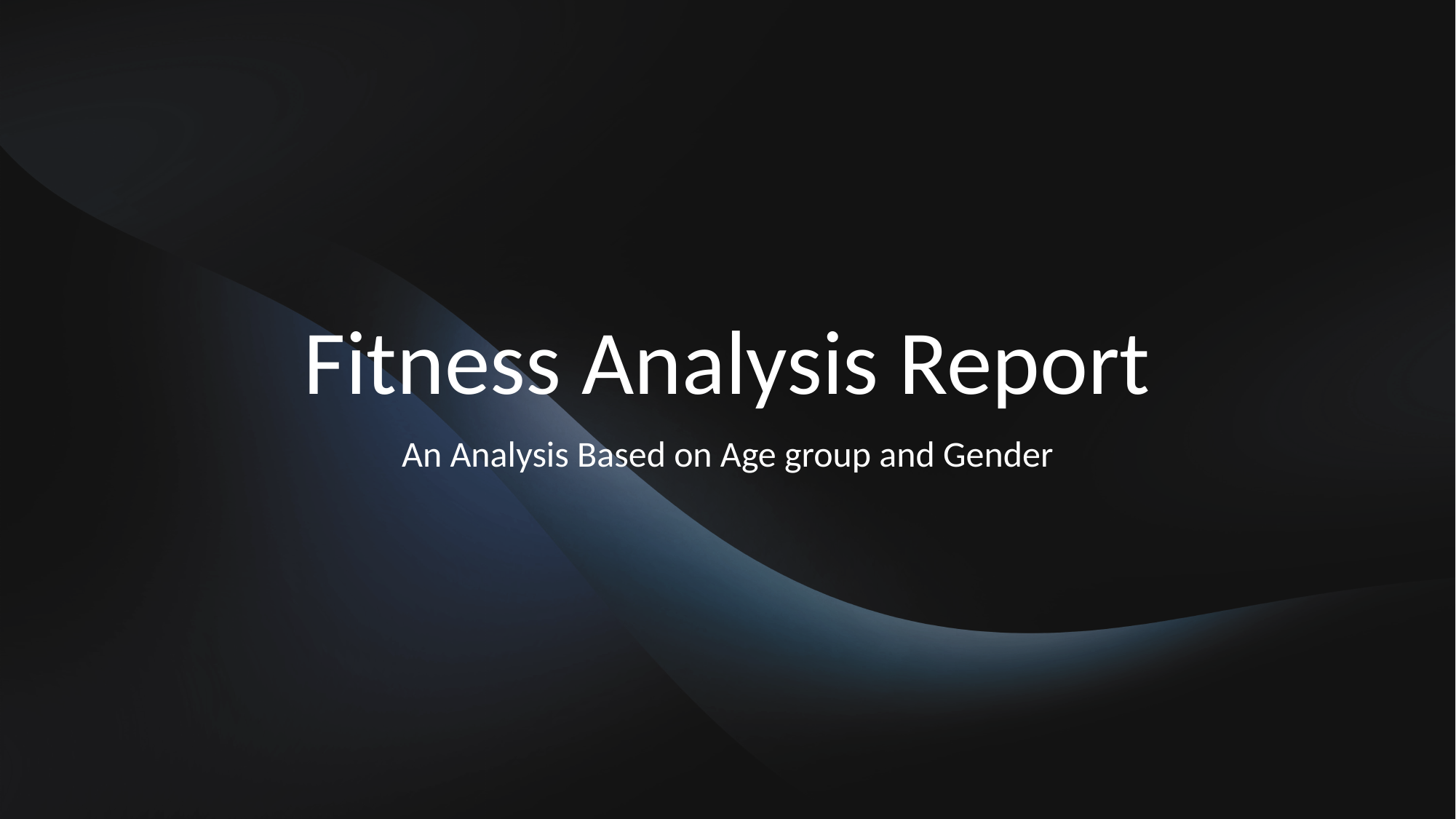

# Fitness Analysis Report
An Analysis Based on Age group and Gender